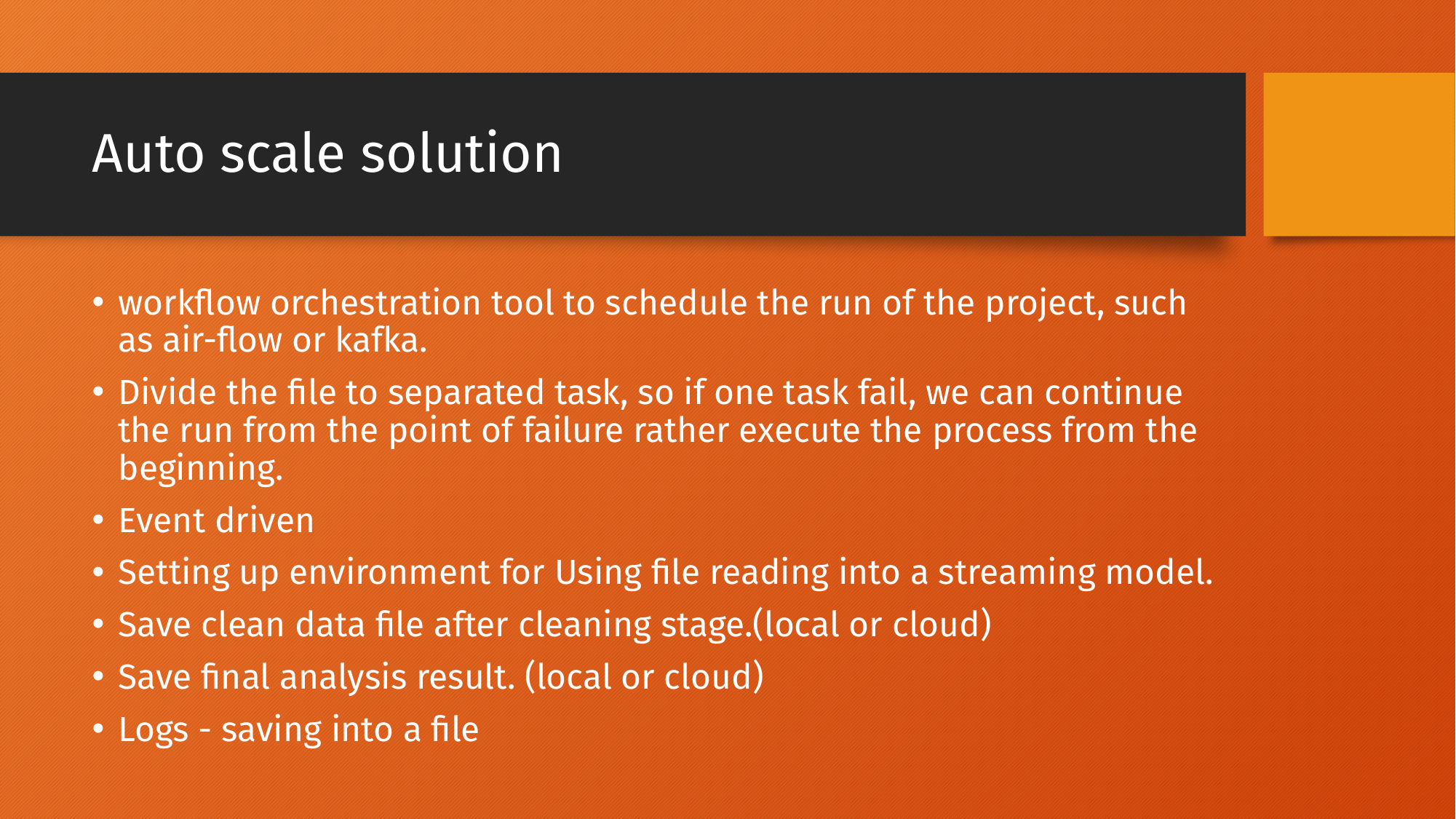

# Auto scale solution
workflow orchestration tool to schedule the run of the project, such as air-flow or kafka.
Divide the file to separated task, so if one task fail, we can continue the run from the point of failure rather execute the process from the beginning.
Event driven
Setting up environment for Using file reading into a streaming model.
Save clean data file after cleaning stage.(local or cloud)
Save final analysis result. (local or cloud)
Logs - saving into a file